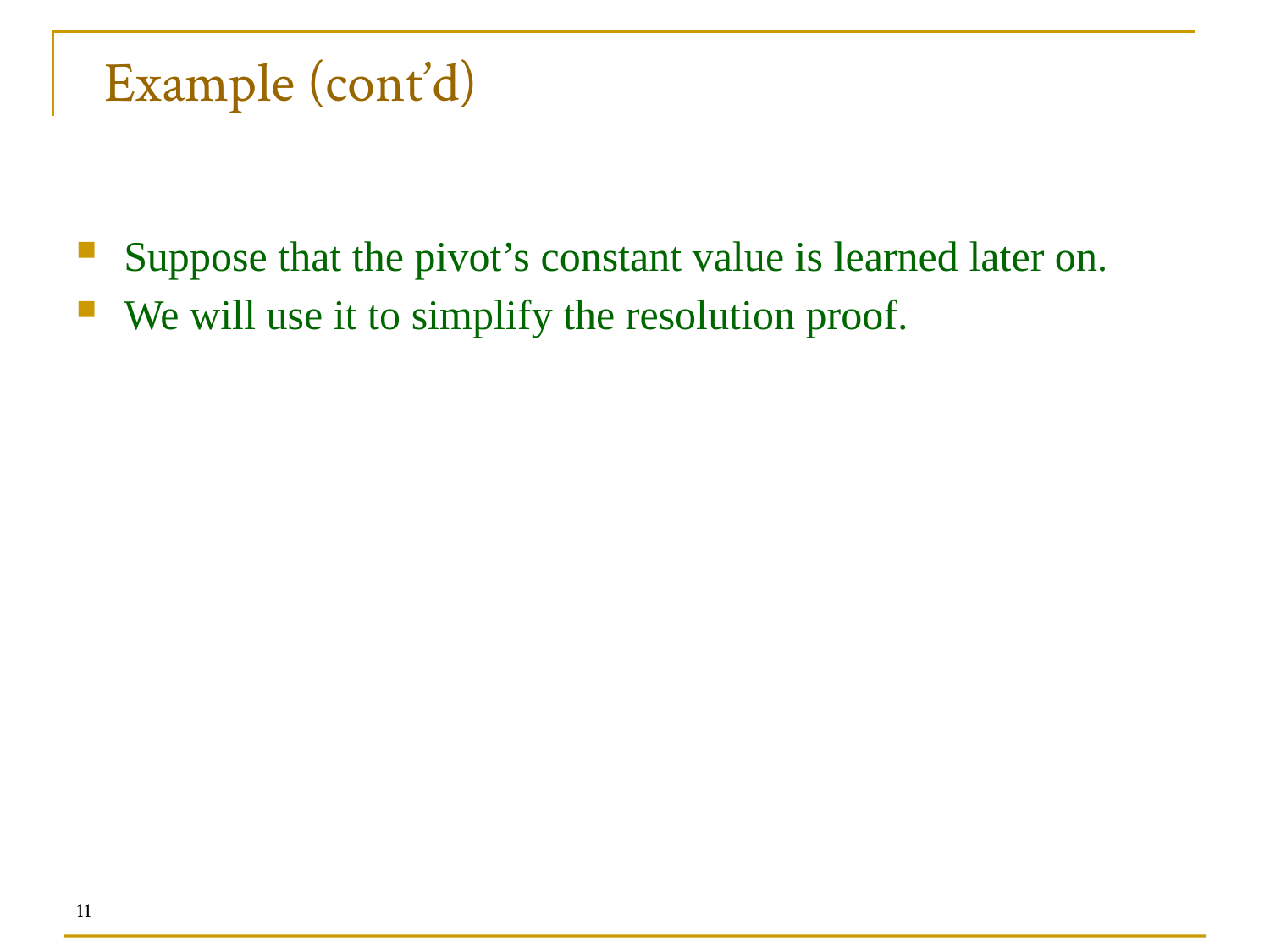

# Example (cont’d)
Suppose that the pivot’s constant value is learned later on.
We will use it to simplify the resolution proof.
11